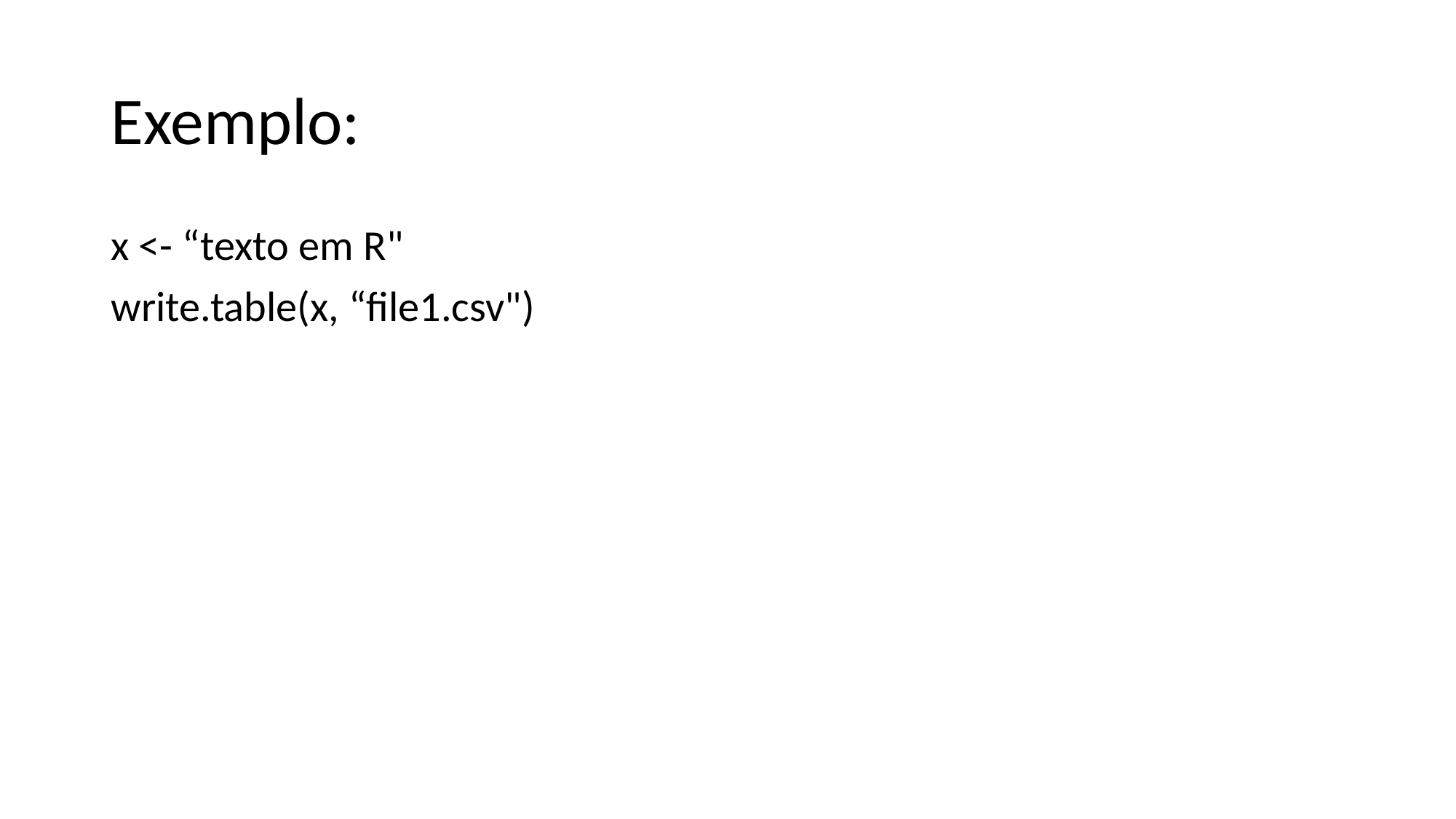

# Exemplo:
x <- “texto em R"
write.table(x, “file1.csv")